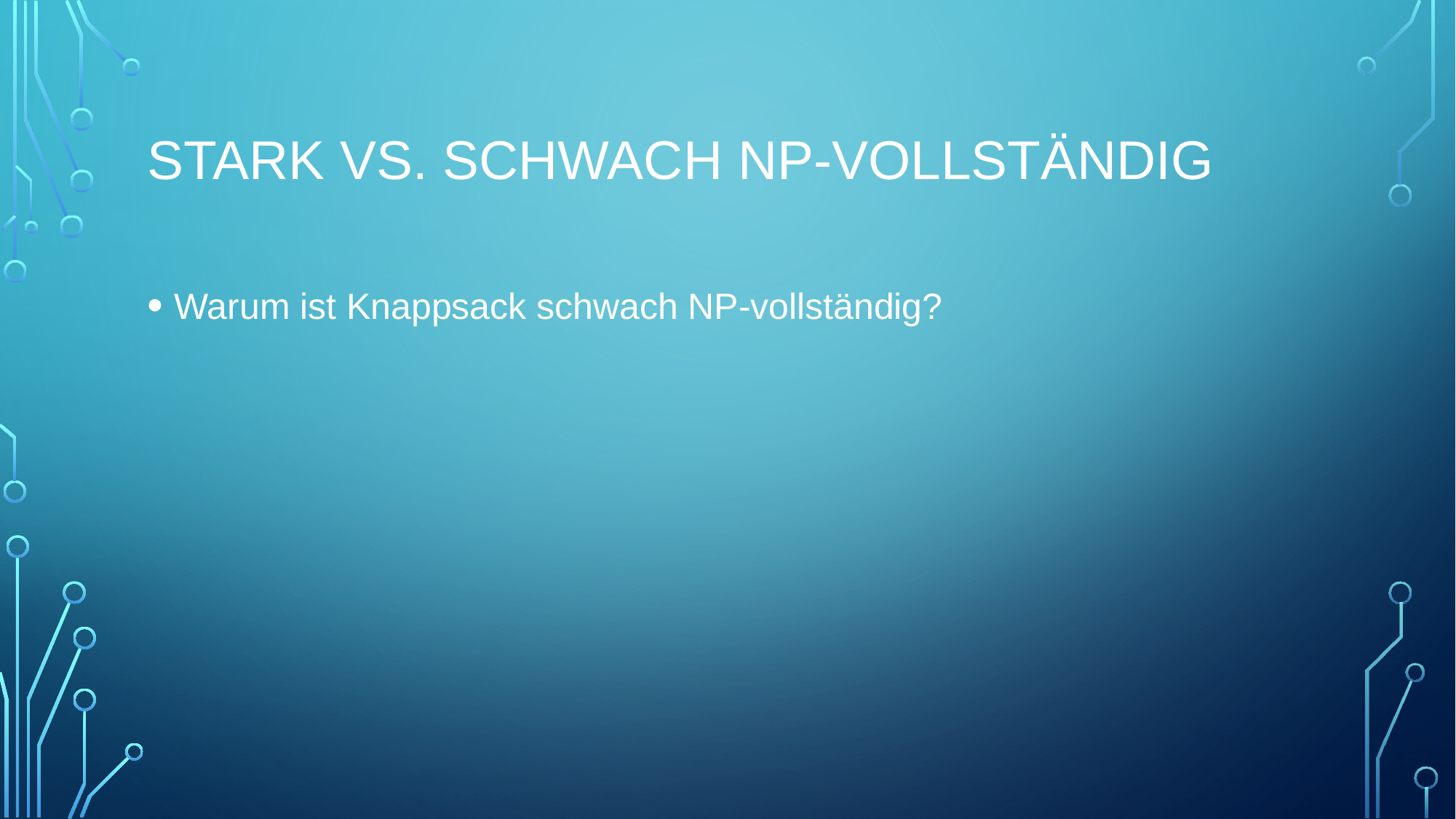

# Stark vs. Schwach NP-Vollständig
Warum ist Knappsack schwach NP-vollständig?